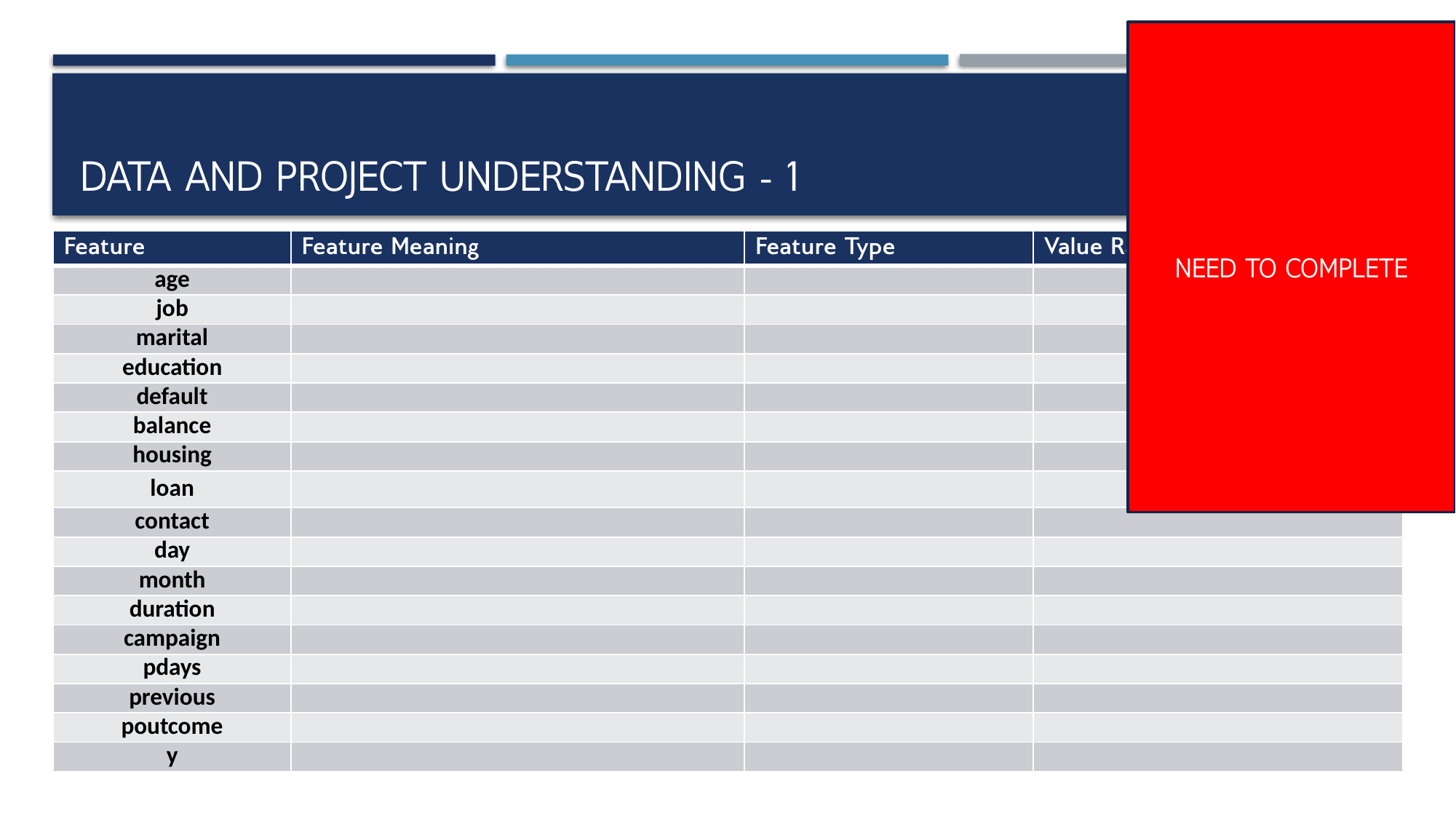

NEED TO COMPLETE
# DATA AND PROJECT UNDERSTANDING - 1
| Feature | Feature Meaning | Feature Type | Value Range |
| --- | --- | --- | --- |
| age |  |  |  |
| job |  |  |  |
| marital |  |  |  |
| education |  |  |  |
| default |  |  |  |
| balance |  |  |  |
| housing |  |  |  |
| loan |  |  |  |
| contact |  |  |  |
| day |  |  |  |
| month |  |  |  |
| duration |  |  |  |
| campaign |  |  |  |
| pdays |  |  |  |
| previous |  |  |  |
| poutcome |  |  |  |
| y |  |  |  |